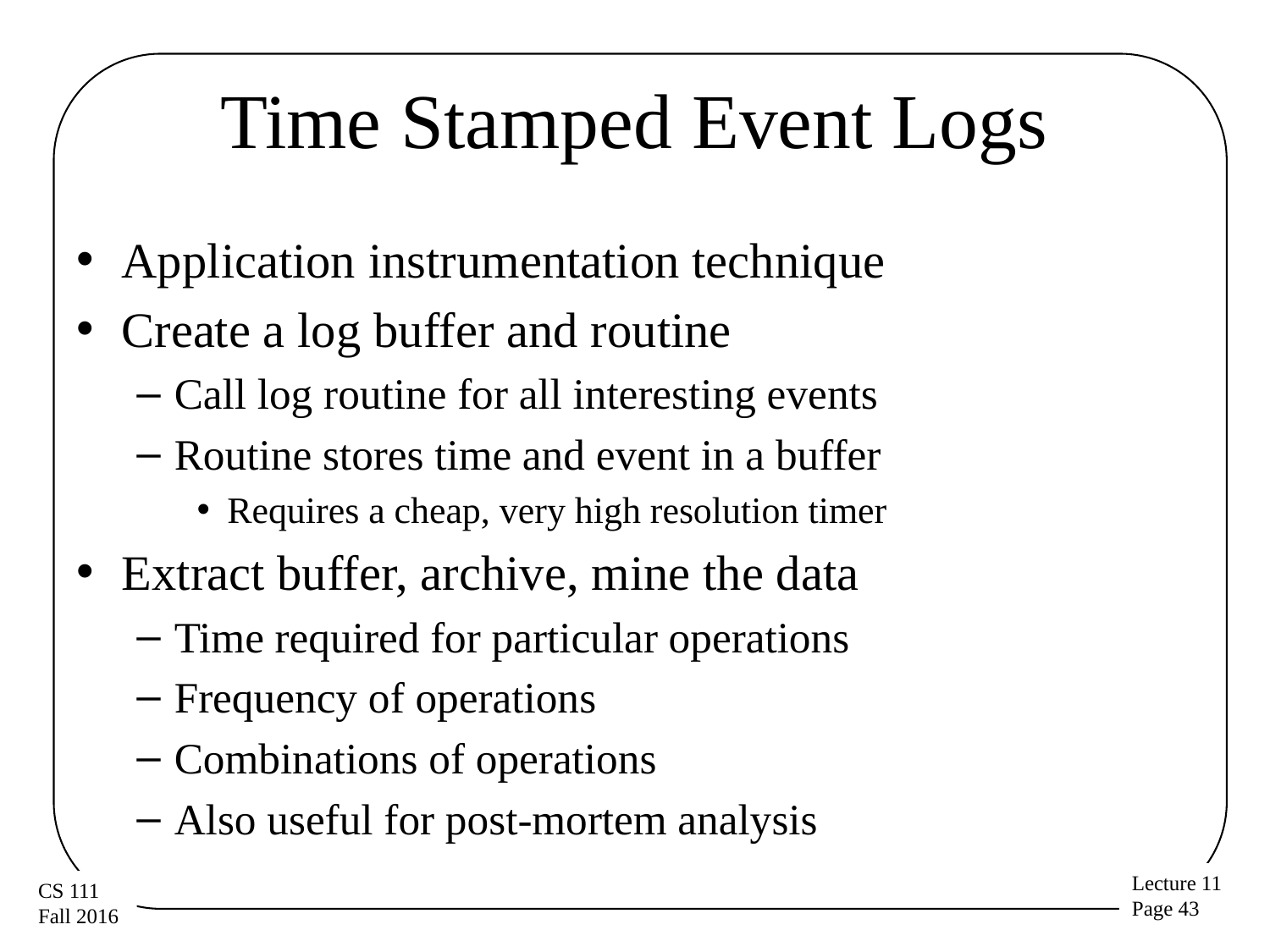

# Time Stamped Event Logs
Application instrumentation technique
Create a log buffer and routine
Call log routine for all interesting events
Routine stores time and event in a buffer
Requires a cheap, very high resolution timer
Extract buffer, archive, mine the data
Time required for particular operations
Frequency of operations
Combinations of operations
Also useful for post-mortem analysis